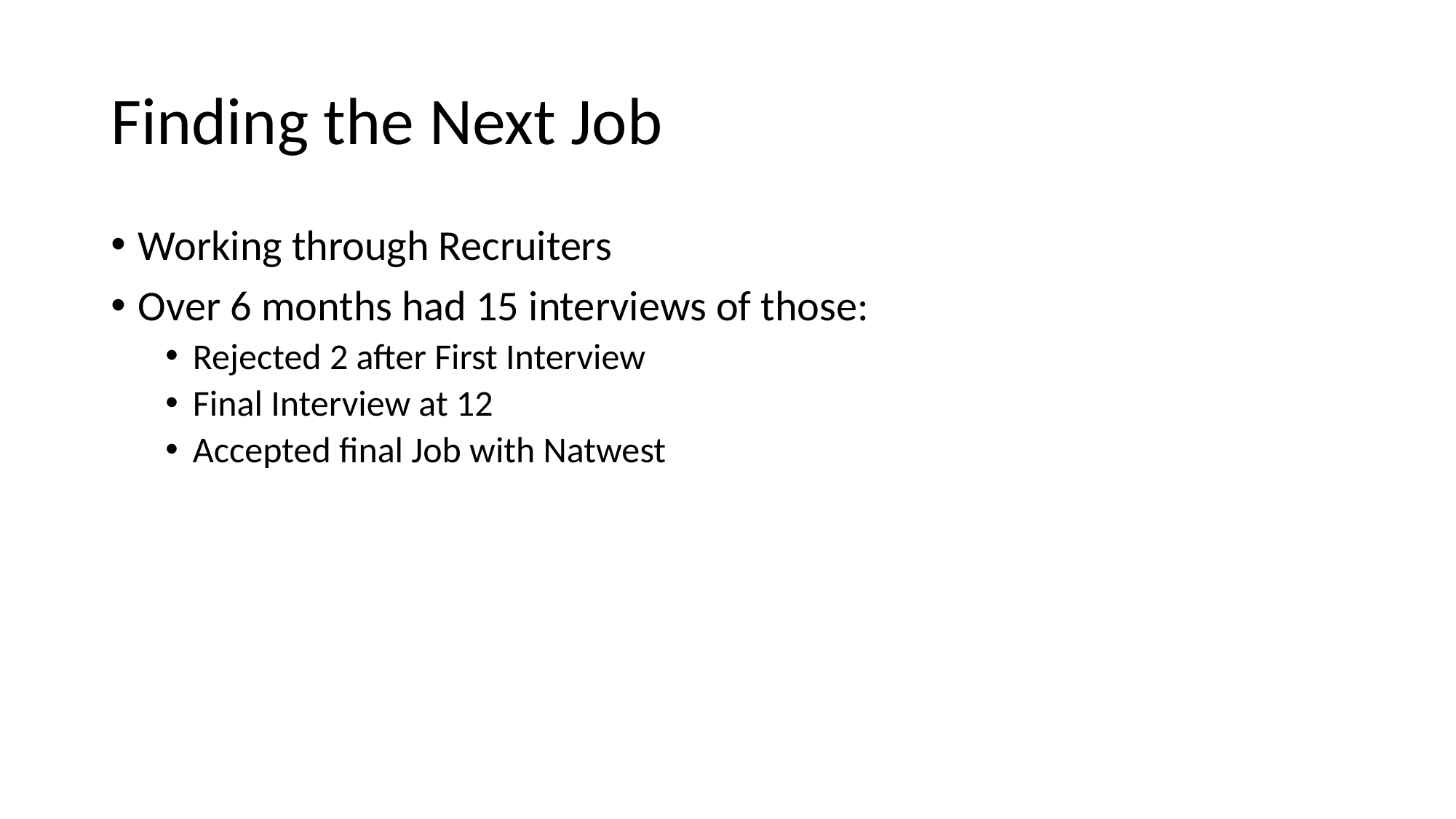

# Finding the Next Job
Working through Recruiters
Over 6 months had 15 interviews of those:
Rejected 2 after First Interview
Final Interview at 12
Accepted final Job with Natwest